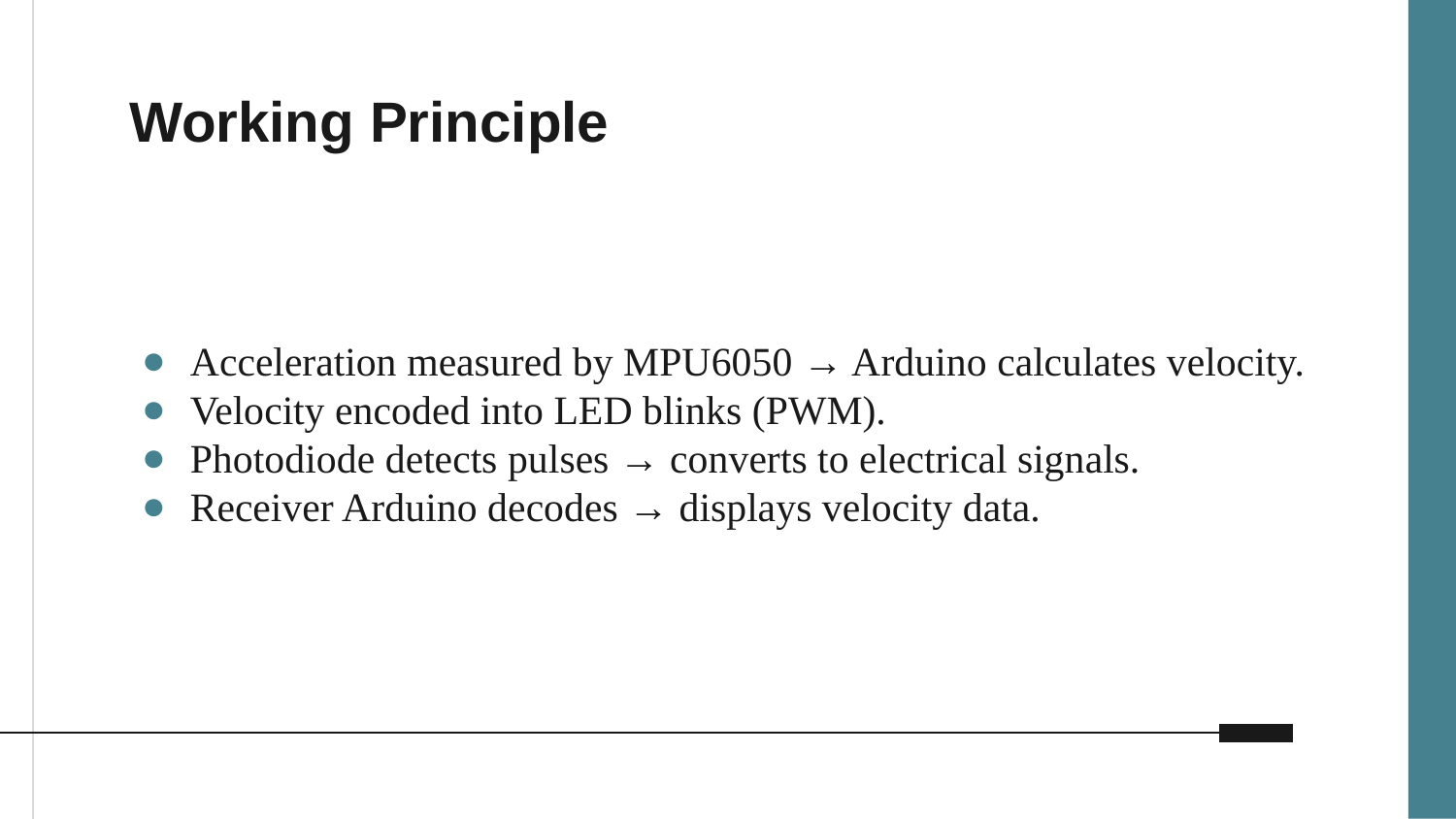

# Working Principle
Acceleration measured by MPU6050 → Arduino calculates velocity.
Velocity encoded into LED blinks (PWM).
Photodiode detects pulses → converts to electrical signals.
Receiver Arduino decodes → displays velocity data.